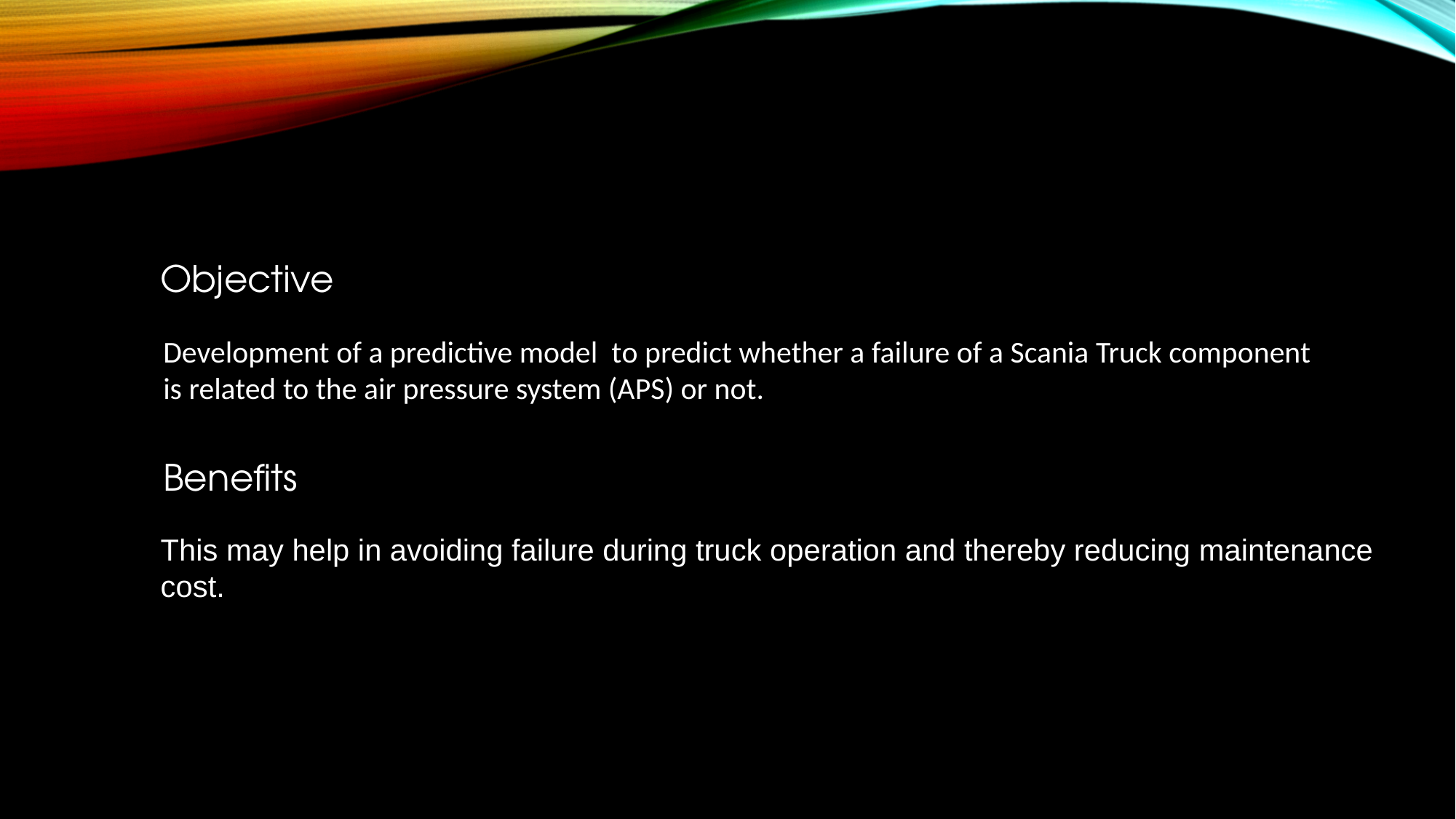

Objective
Development of a predictive model  to predict whether a failure of a Scania Truck component is related to the air pressure system (APS) or not.

Benefits
This may help in avoiding failure during truck operation and thereby reducing maintenance cost.